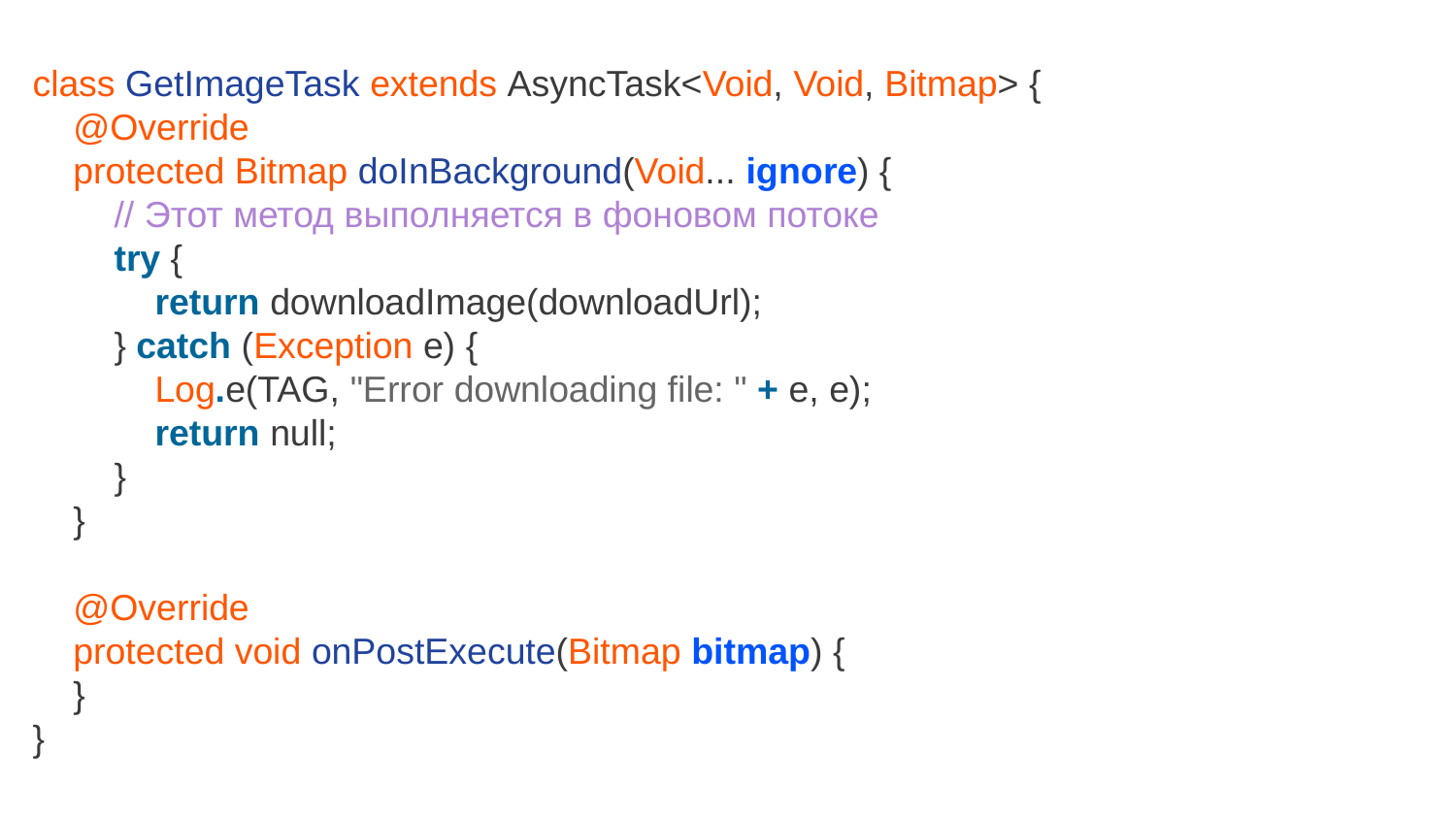

class GetImageTask extends AsyncTask<Void, Void, Bitmap> {
    @Override
    protected Bitmap doInBackground(Void... ignore) {
        // Этот метод выполняется в фоновом потоке
        try {
            return downloadImage(downloadUrl);
        } catch (Exception e) {
            Log.e(TAG, "Error downloading file: " + e, e);
            return null;
        }
    }

    @Override
    protected void onPostExecute(Bitmap bitmap) {
    }
}